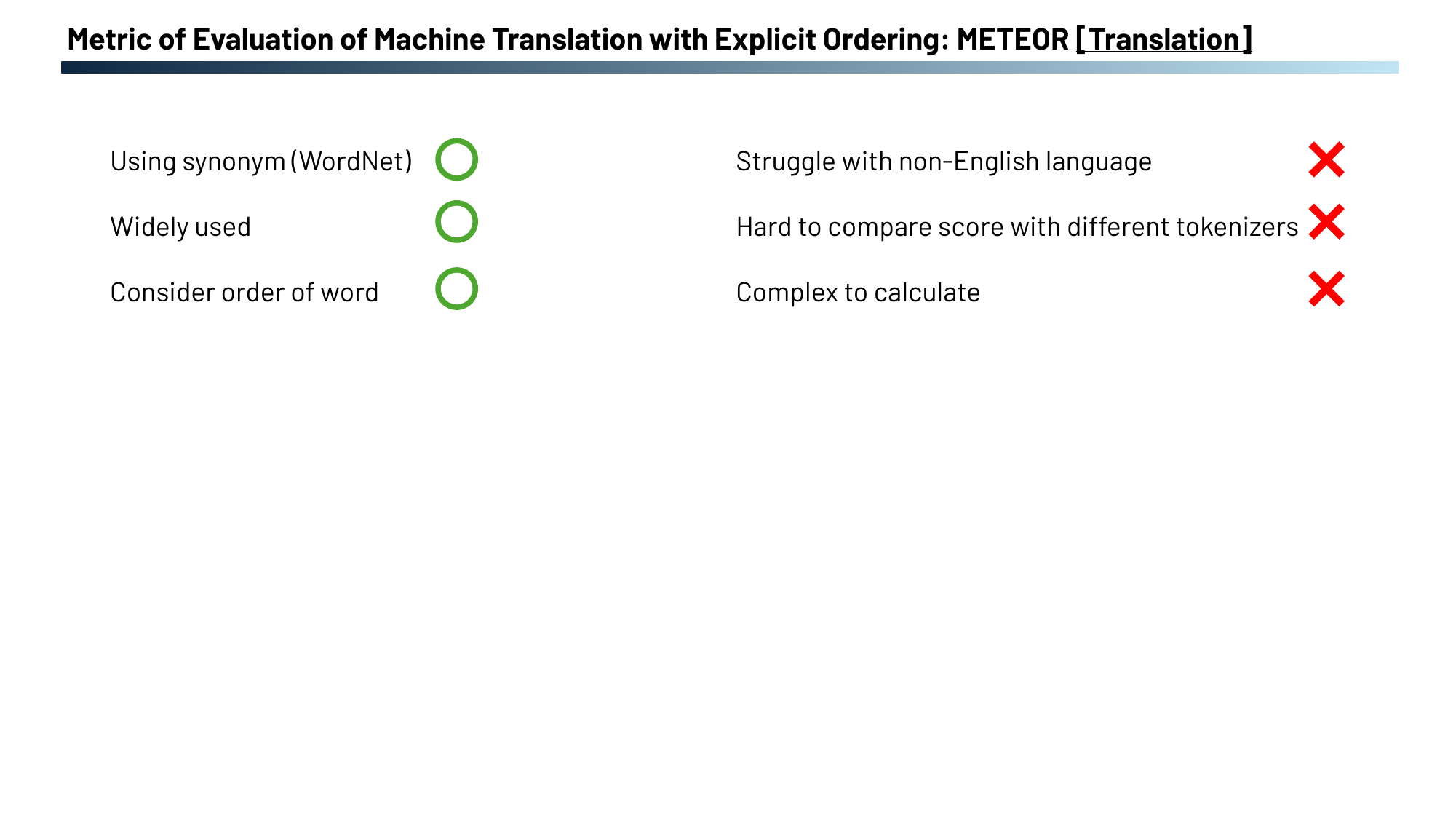

Metric of Evaluation of Machine Translation with Explicit Ordering: METEOR [Translation]

Using synonym (WordNet)

Widely used

Consider order of word

Struggle with non-English language

Hard to compare score with different tokenizers

Complex to calculate